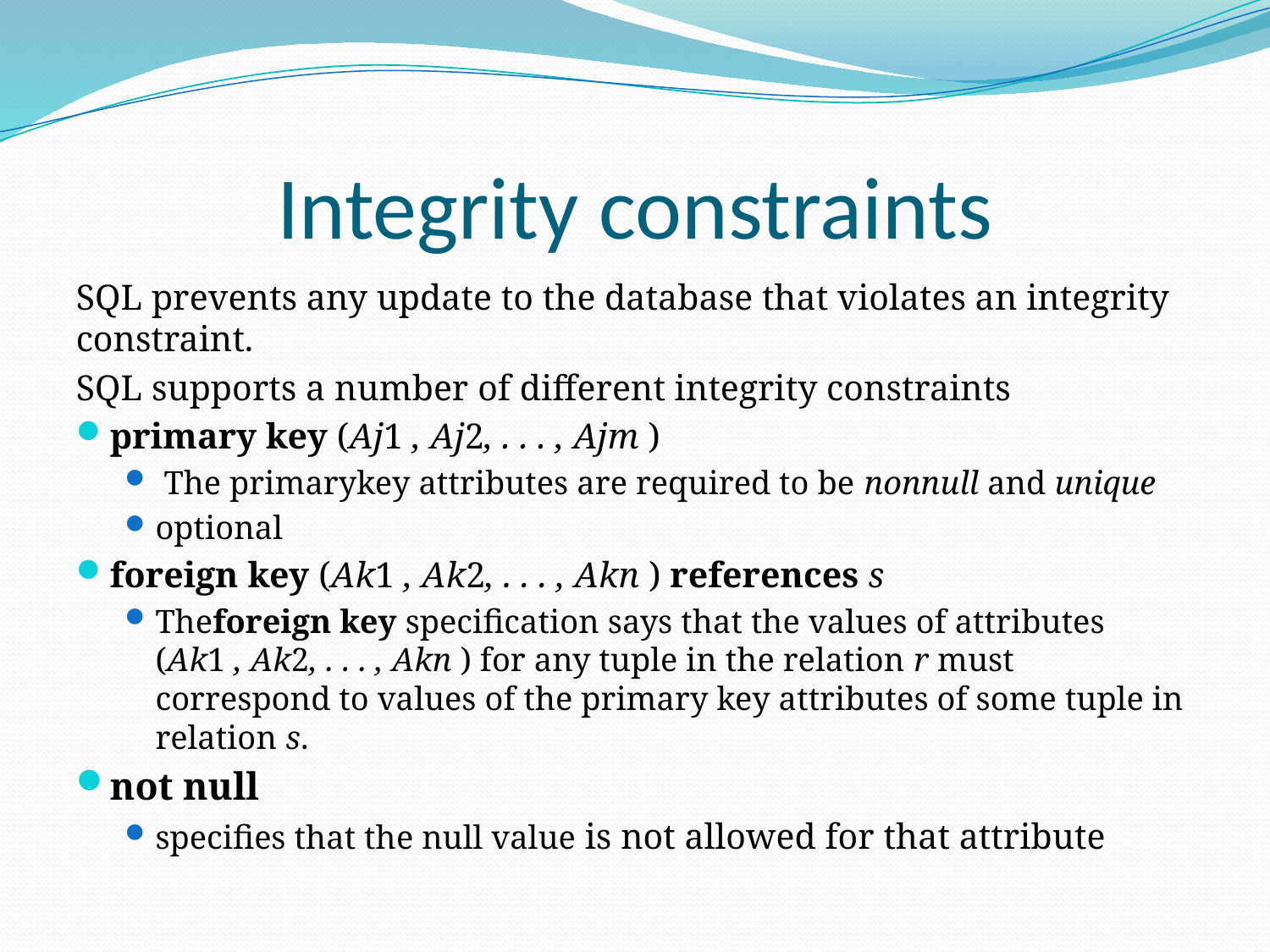

# Integrity constraints
SQL prevents any update to the database that violates an integrity constraint.
SQL supports a number of different integrity constraints
primary key (Aj1 , Aj2, . . . , Ajm )
 The primarykey attributes are required to be nonnull and unique
optional
foreign key (Ak1 , Ak2, . . . , Akn ) references s
Theforeign key specification says that the values of attributes (Ak1 , Ak2, . . . , Akn ) for any tuple in the relation r must correspond to values of the primary key attributes of some tuple in relation s.
not null
specifies that the null value is not allowed for that attribute